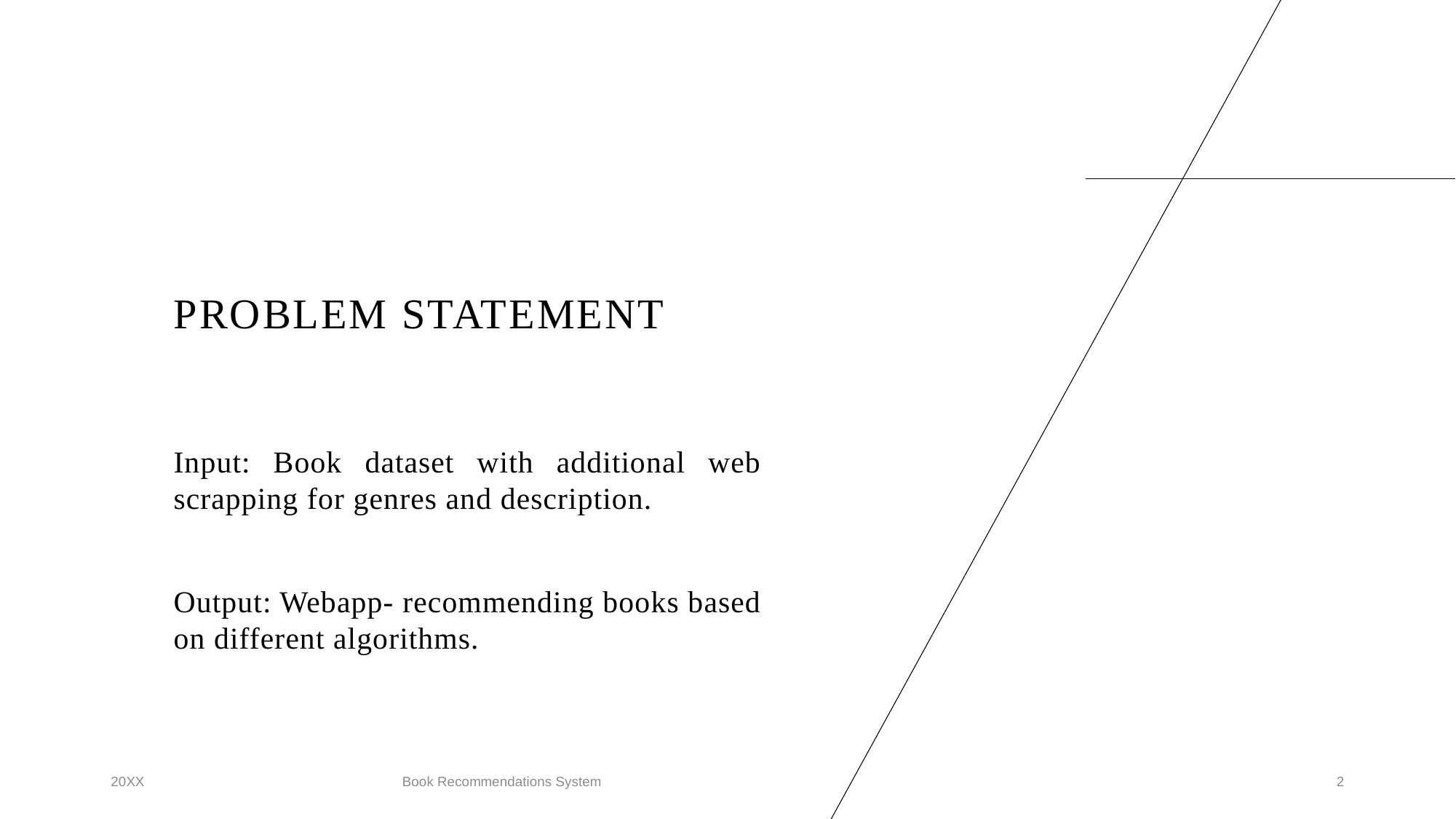

# Problem STATEMENT
Input: Book dataset with additional web scrapping for genres and description.

Output: Webapp- recommending books based on different algorithms.
20XX
Book Recommendations System
2